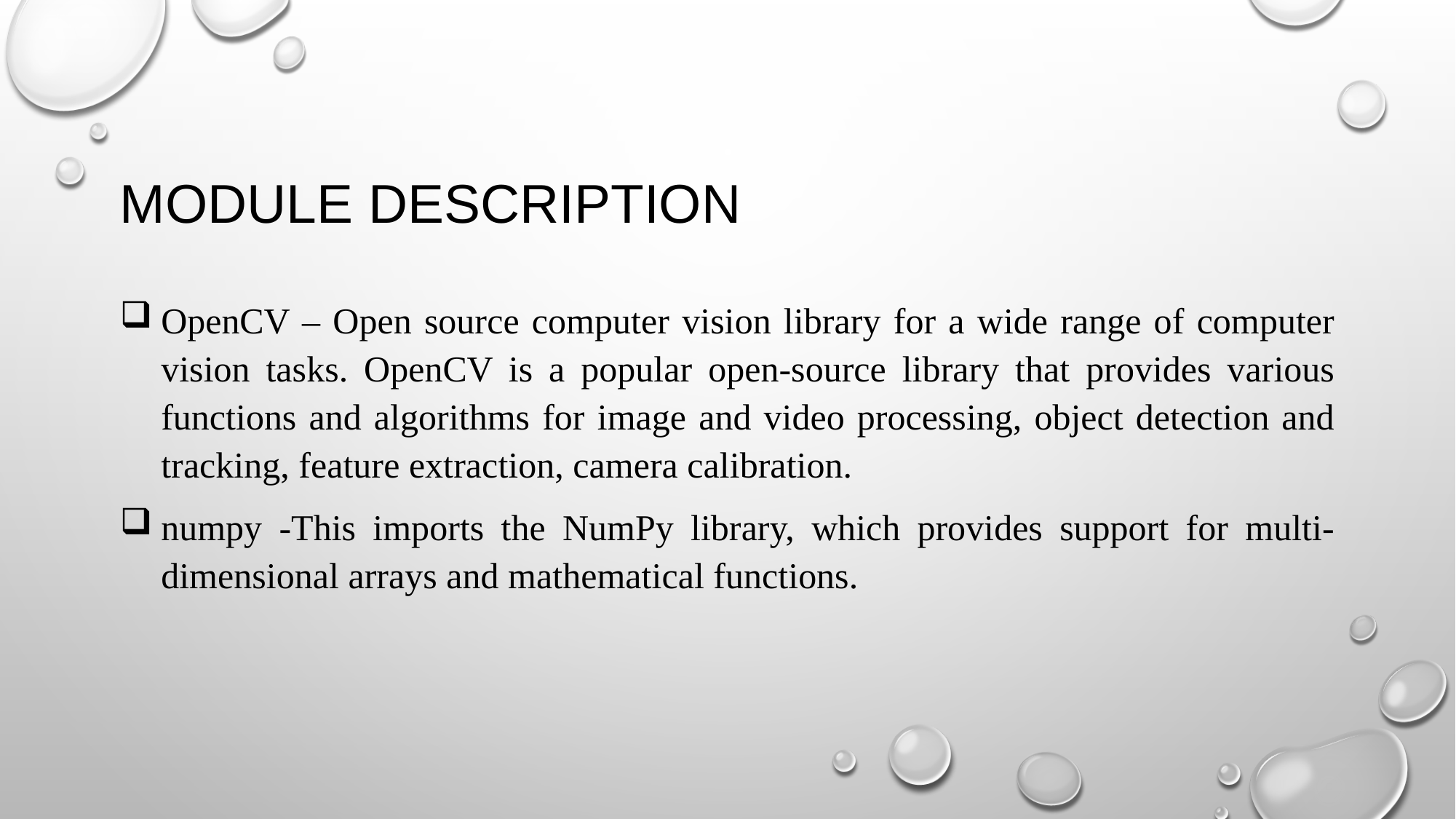

# MODULE DESCRIPTION
OpenCV – Open source computer vision library for a wide range of computer vision tasks. OpenCV is a popular open-source library that provides various functions and algorithms for image and video processing, object detection and tracking, feature extraction, camera calibration.
numpy -This imports the NumPy library, which provides support for multi-dimensional arrays and mathematical functions.